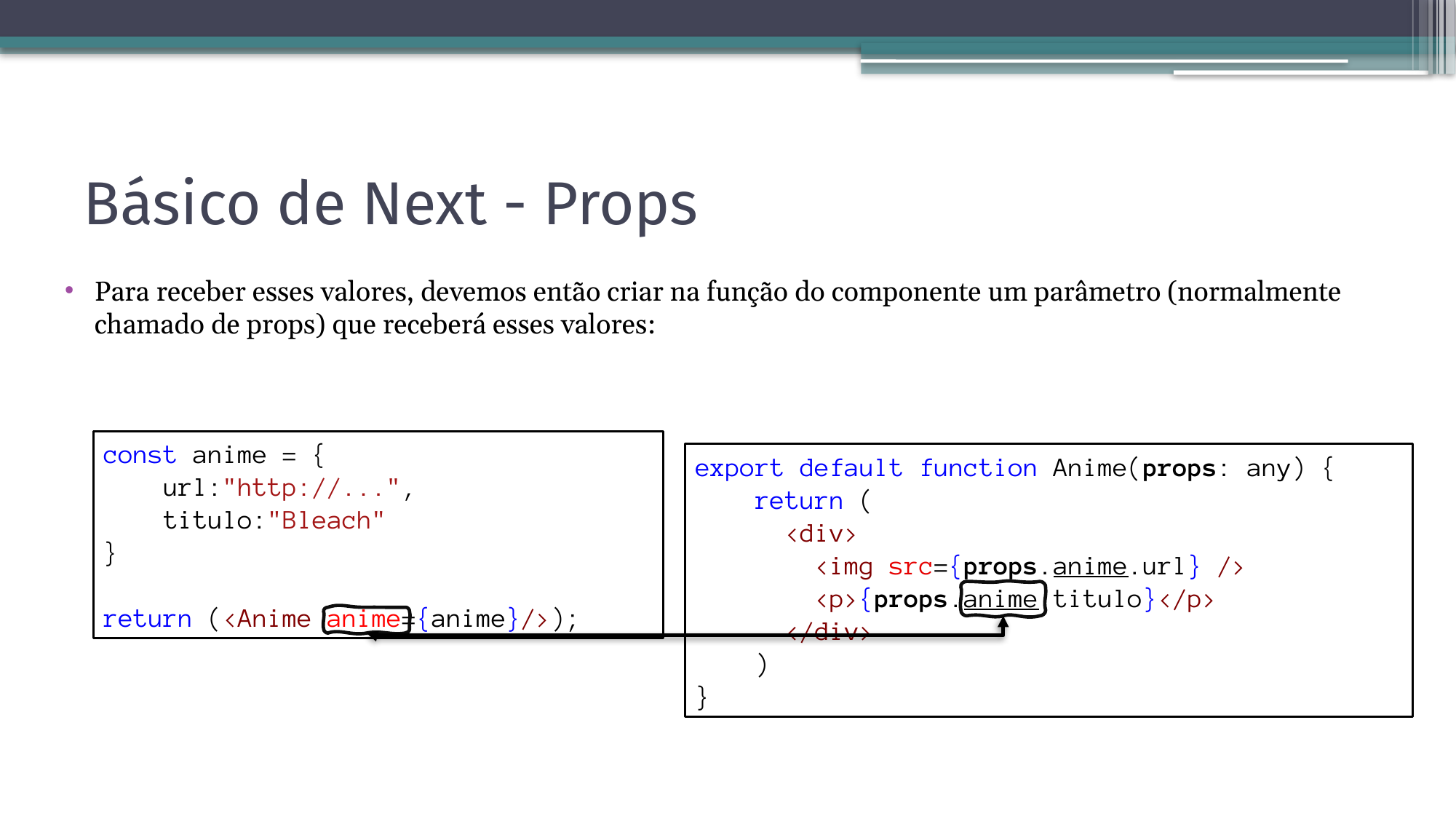

# Básico de Next - Props
Para receber esses valores, devemos então criar na função do componente um parâmetro (normalmente chamado de props) que receberá esses valores:

const anime = {
    url:"http://...",
    titulo:"Bleach"
}

return (<Anime anime={anime}/>);
export default function Anime(props: any) {
    return (
      <div>
        <img src={props.anime.url} />
        <p>{props.anime.titulo}</p>
      </div>
    )
}